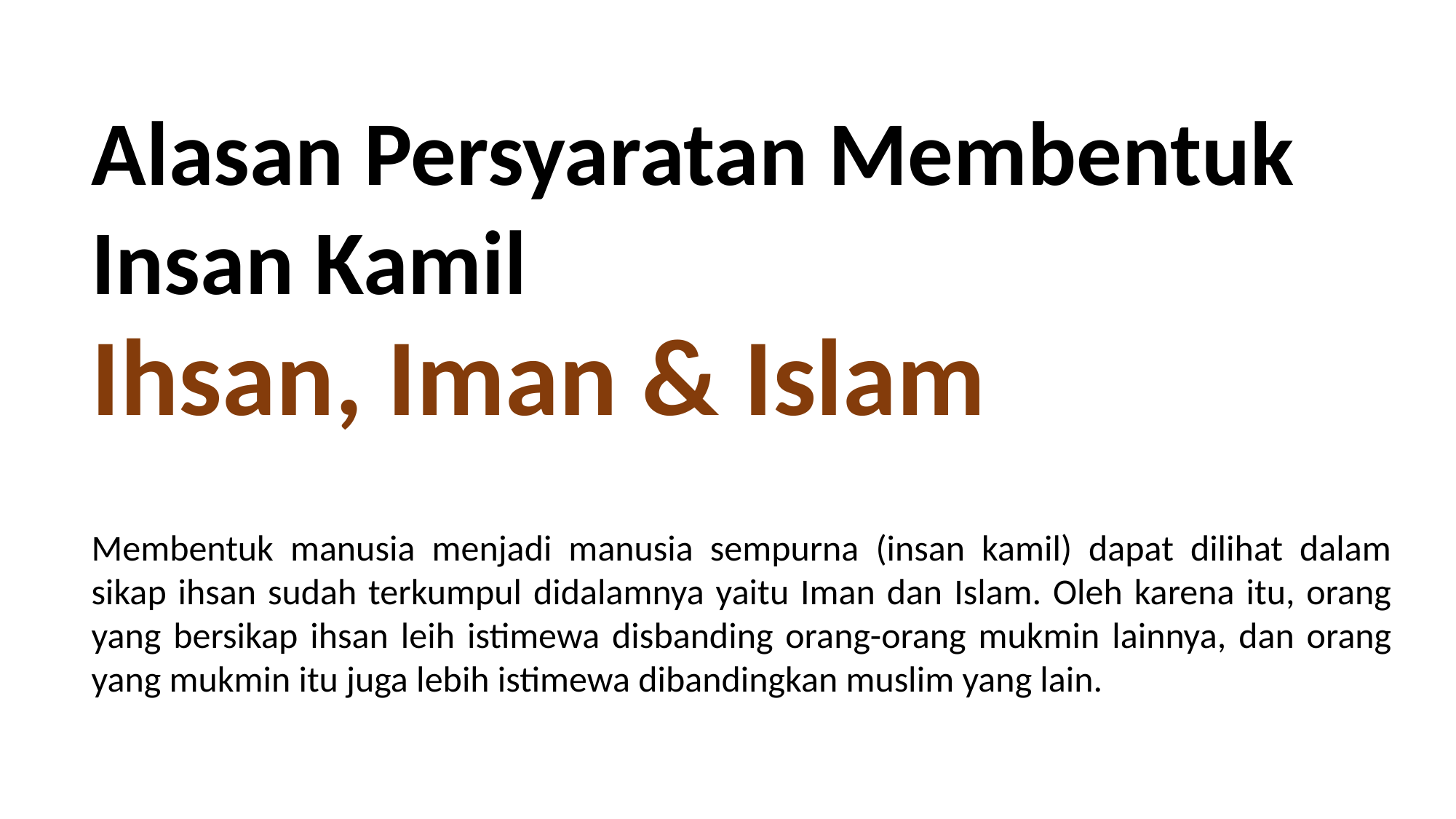

Alasan Persyaratan Membentuk Insan Kamil

Ihsan, Iman & Islam
Membentuk manusia menjadi manusia sempurna (insan kamil) dapat dilihat dalam sikap ihsan sudah terkumpul didalamnya yaitu Iman dan Islam. Oleh karena itu, orang yang bersikap ihsan leih istimewa disbanding orang-orang mukmin lainnya, dan orang yang mukmin itu juga lebih istimewa dibandingkan muslim yang lain.